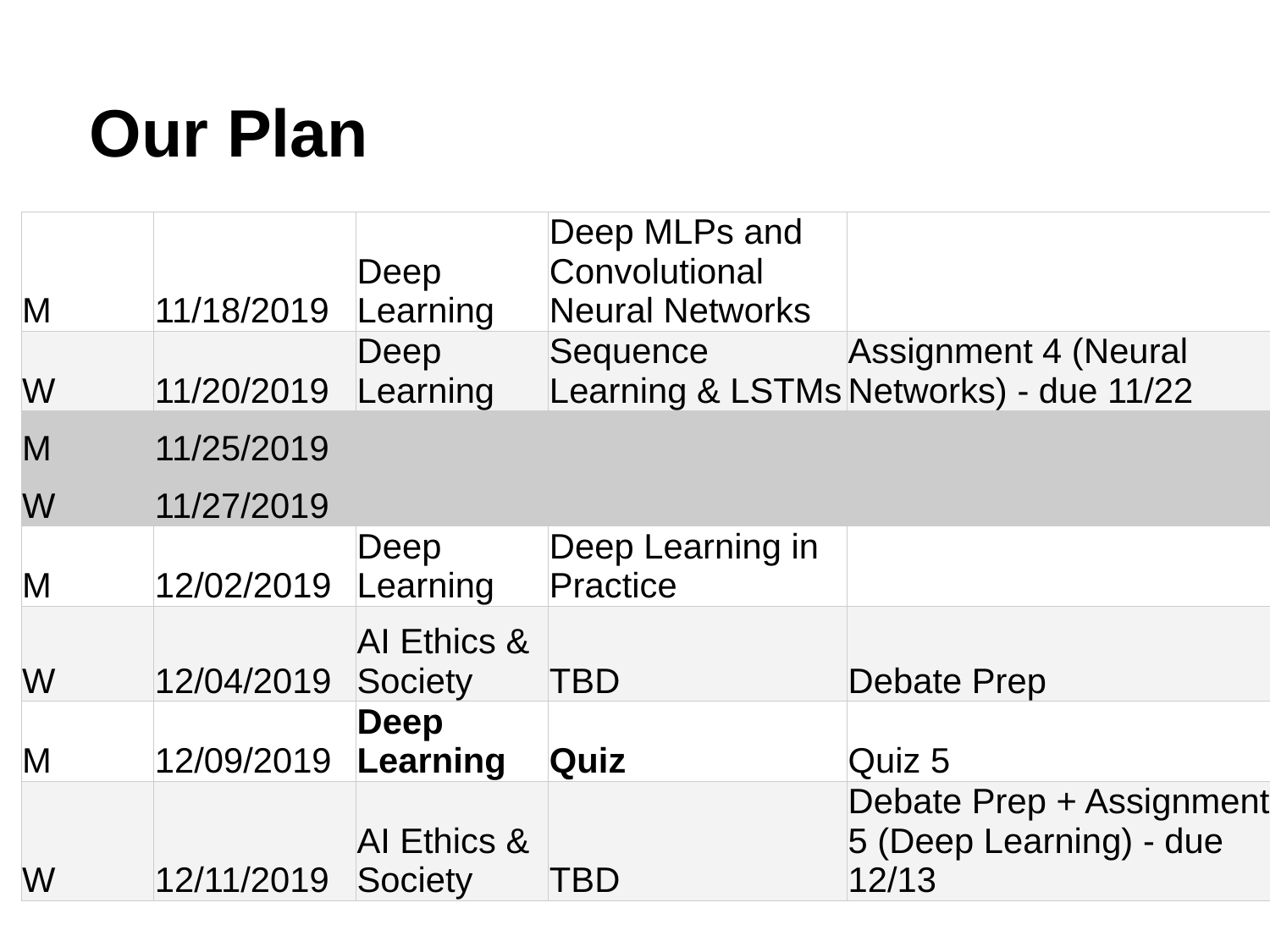

# Our Plan
| M | 11/18/2019 | Deep Learning | Deep MLPs and Convolutional Neural Networks |  |
| --- | --- | --- | --- | --- |
| W | 11/20/2019 | Deep Learning | Sequence Learning & LSTMs | Assignment 4 (Neural Networks) - due 11/22 |
| M | 11/25/2019 |  |  |  |
| W | 11/27/2019 |  |  |  |
| M | 12/02/2019 | Deep Learning | Deep Learning in Practice |  |
| W | 12/04/2019 | AI Ethics & Society | TBD | Debate Prep |
| M | 12/09/2019 | Deep Learning | Quiz | Quiz 5 |
| W | 12/11/2019 | AI Ethics & Society | TBD | Debate Prep + Assignment 5 (Deep Learning) - due 12/13 |